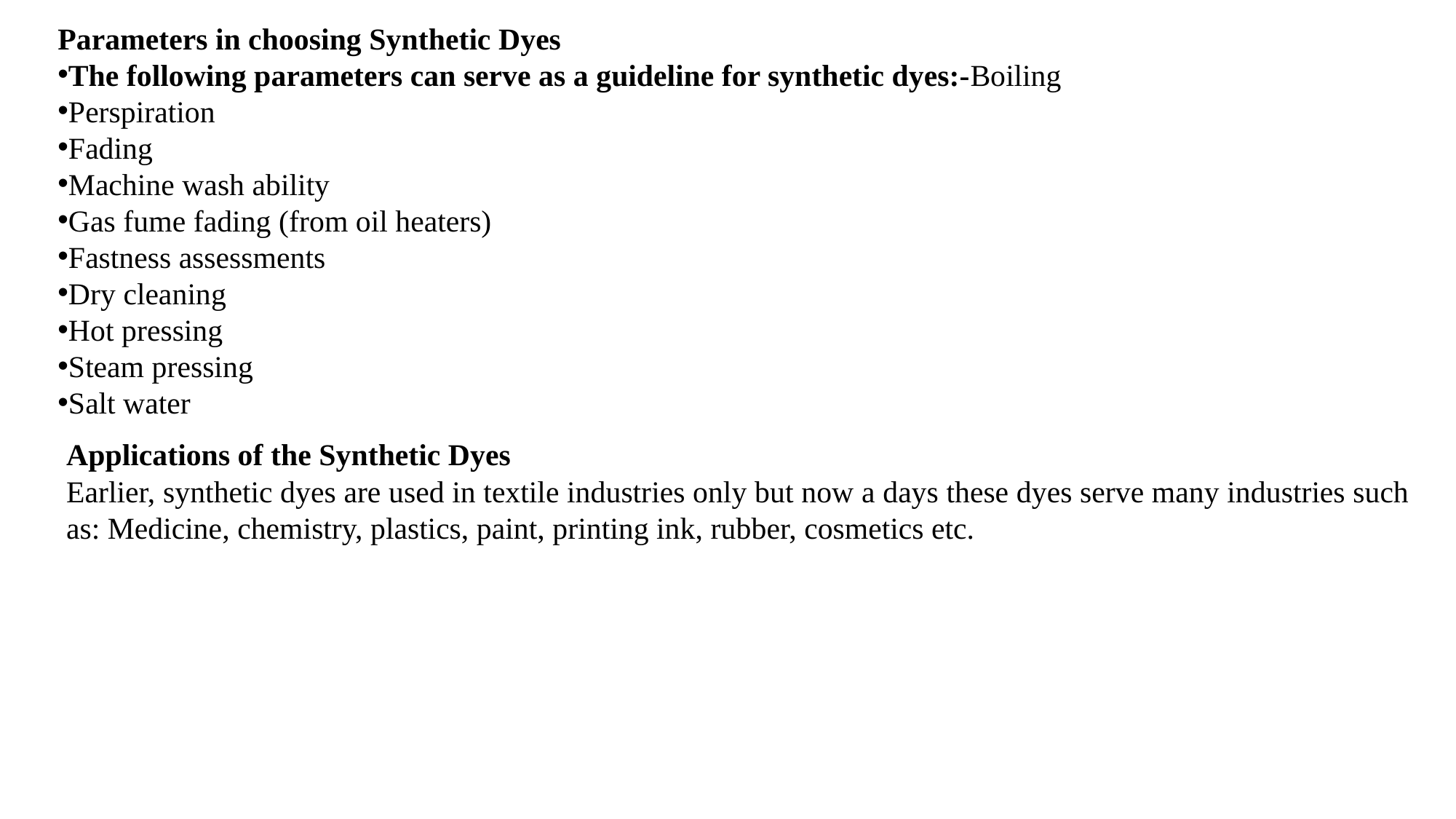

Parameters in choosing Synthetic Dyes
The following parameters can serve as a guideline for synthetic dyes:-Boiling
Perspiration
Fading
Machine wash ability
Gas fume fading (from oil heaters)
Fastness assessments
Dry cleaning
Hot pressing
Steam pressing
Salt water
Applications of the Synthetic Dyes
Earlier, synthetic dyes are used in textile industries only but now a days these dyes serve many industries such as: Medicine, chemistry, plastics, paint, printing ink, rubber, cosmetics etc.